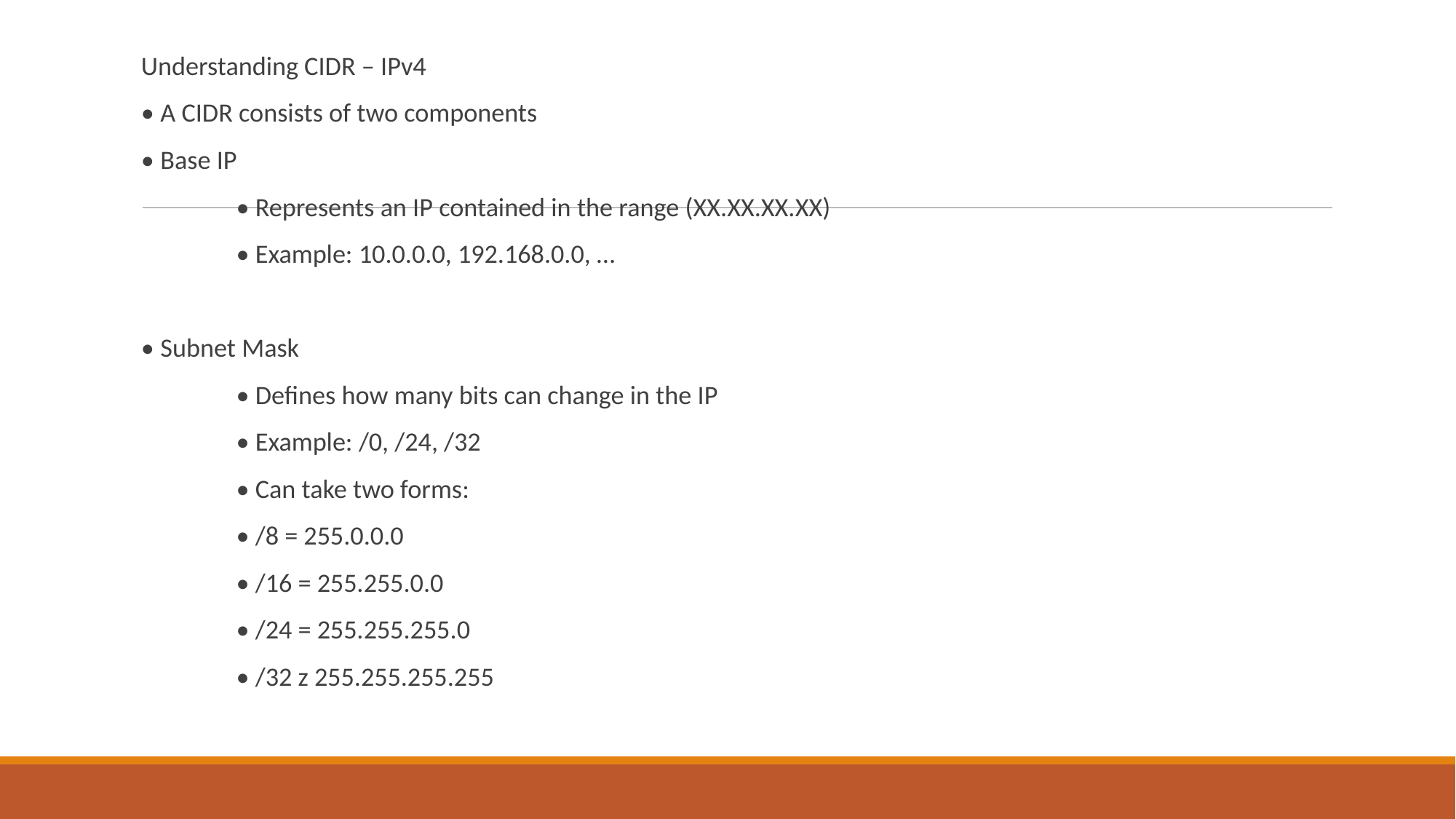

Understanding CIDR – IPv4
• A CIDR consists of two components
• Base IP
	• Represents an IP contained in the range (XX.XX.XX.XX)
	• Example: 10.0.0.0, 192.168.0.0, …

• Subnet Mask
	• Defines how many bits can change in the IP
	• Example: /0, /24, /32
	• Can take two forms:
		• /8 = 255.0.0.0
		• /16 = 255.255.0.0
		• /24 = 255.255.255.0
		• /32 z 255.255.255.255